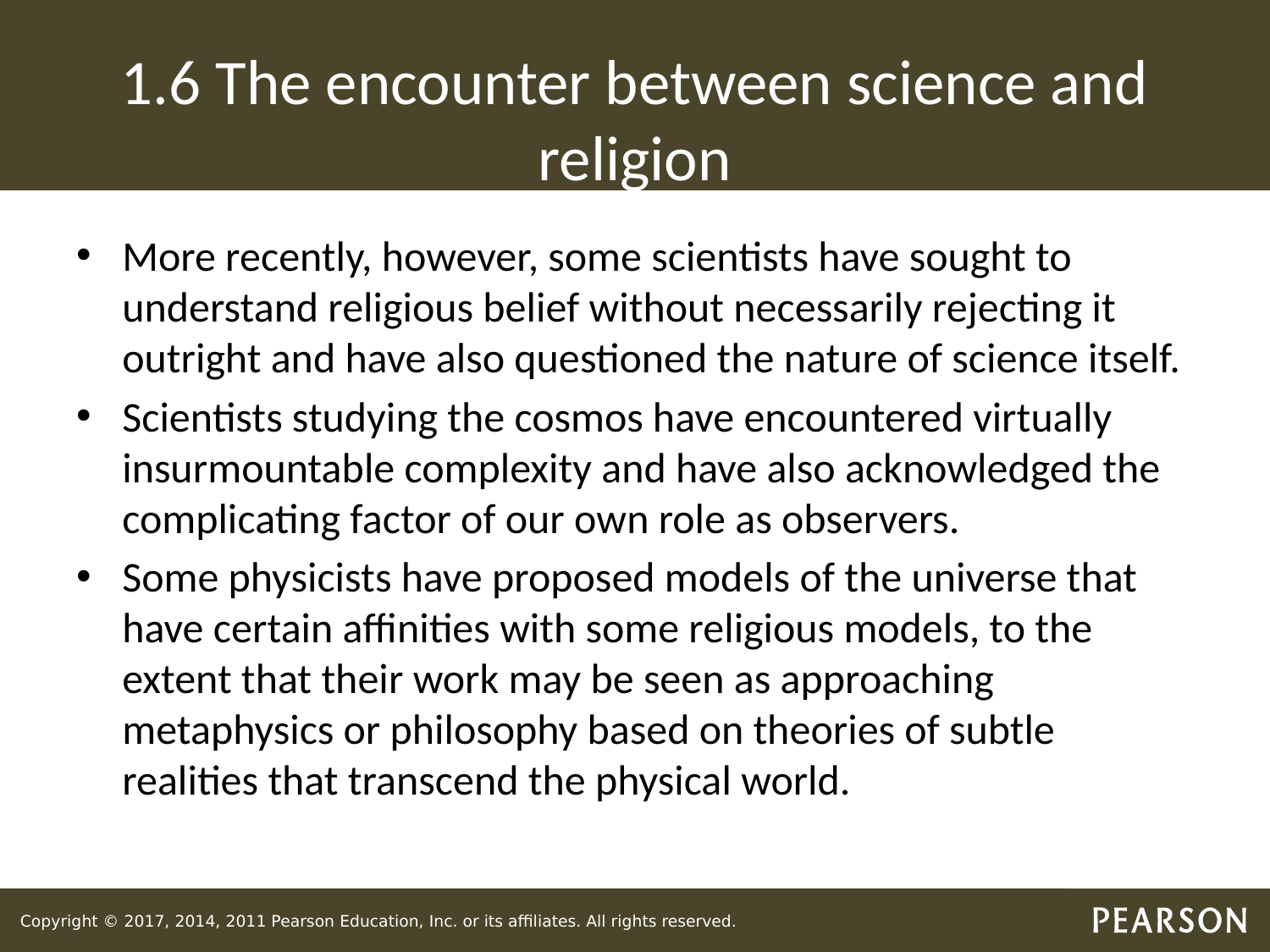

# 1.6 The encounter between science and religion
More recently, however, some scientists have sought to understand religious belief without necessarily rejecting it outright and have also questioned the nature of science itself.
Scientists studying the cosmos have encountered virtually insurmountable complexity and have also acknowledged the complicating factor of our own role as observers.
Some physicists have proposed models of the universe that have certain affinities with some religious models, to the extent that their work may be seen as approaching metaphysics or philosophy based on theories of subtle realities that transcend the physical world.